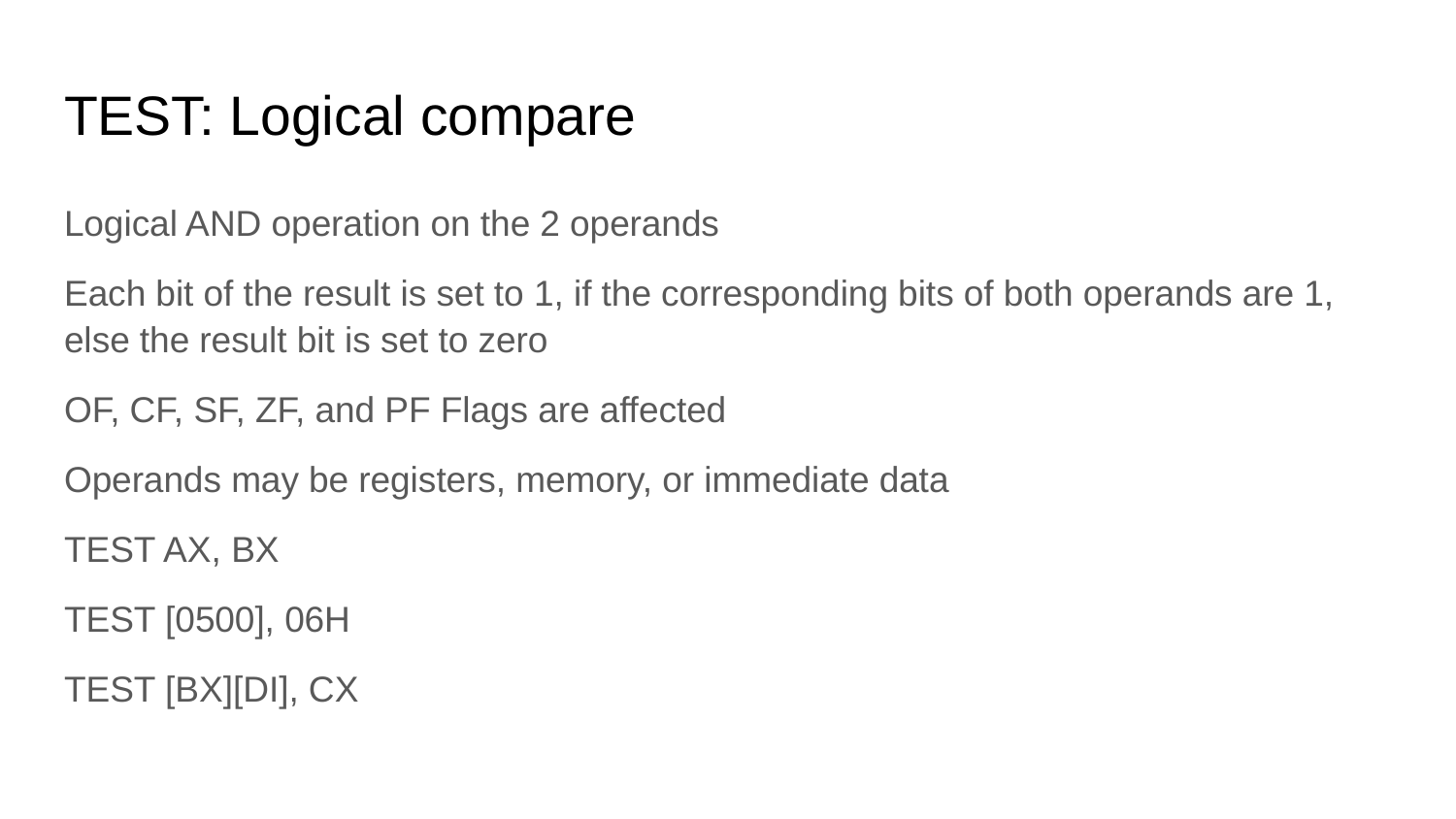

# TEST: Logical compare
Logical AND operation on the 2 operands
Each bit of the result is set to 1, if the corresponding bits of both operands are 1, else the result bit is set to zero
OF, CF, SF, ZF, and PF Flags are affected
Operands may be registers, memory, or immediate data
TEST AX, BX
TEST [0500], 06H
TEST [BX][DI], CX